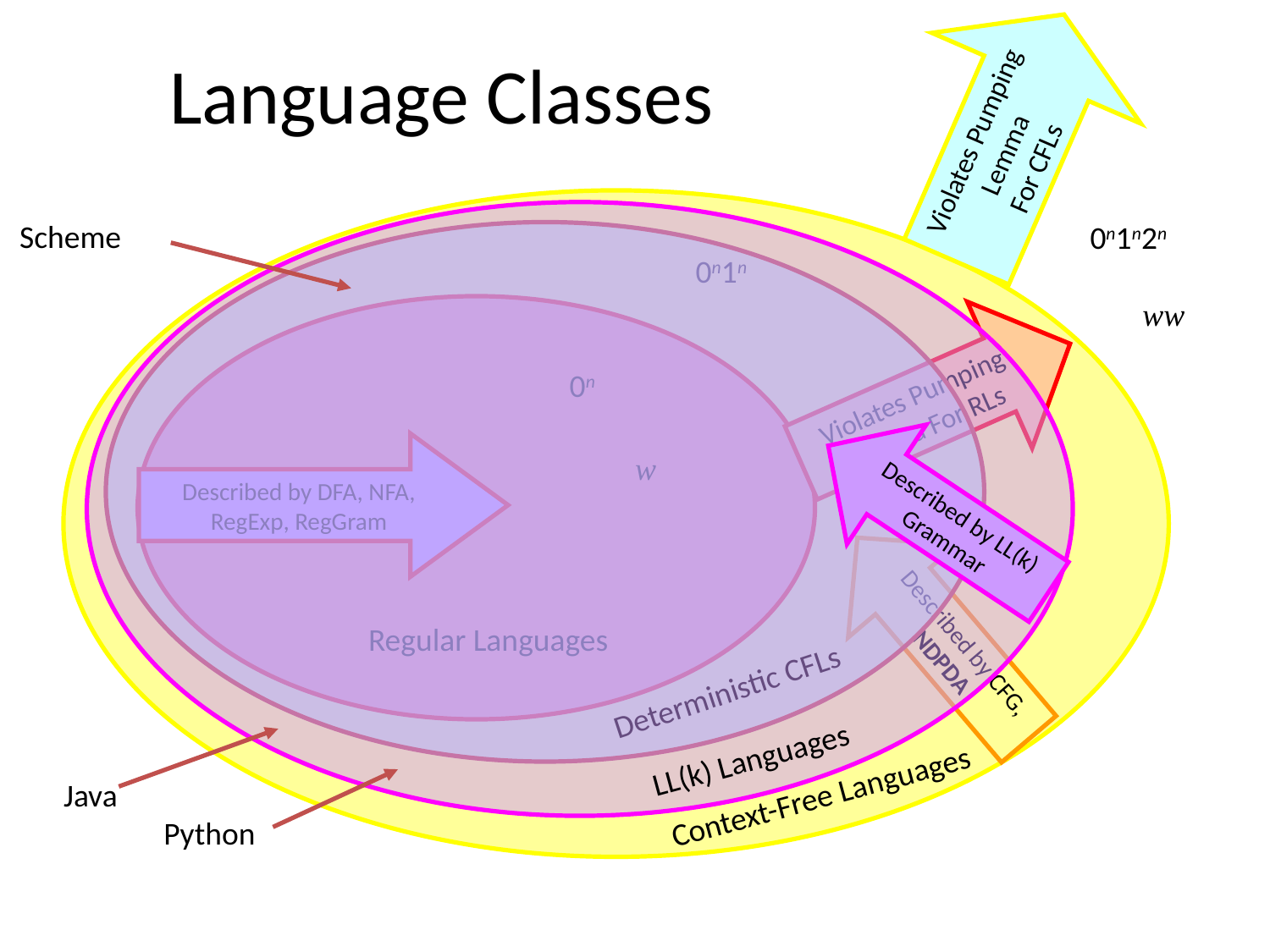

# Language Classes
Violates Pumping Lemma
For CFLs

Scheme
0n1n2n

0n1n
ww

Violates Pumping Lemma For RLs
0n
Described by DFA, NFA, RegExp, RegGram
w
Described by LL(k) Grammar
Described by CFG, NDPDA
Regular Languages
Deterministic CFLs

LL(k) Languages
Java

Context-Free Languages
Python